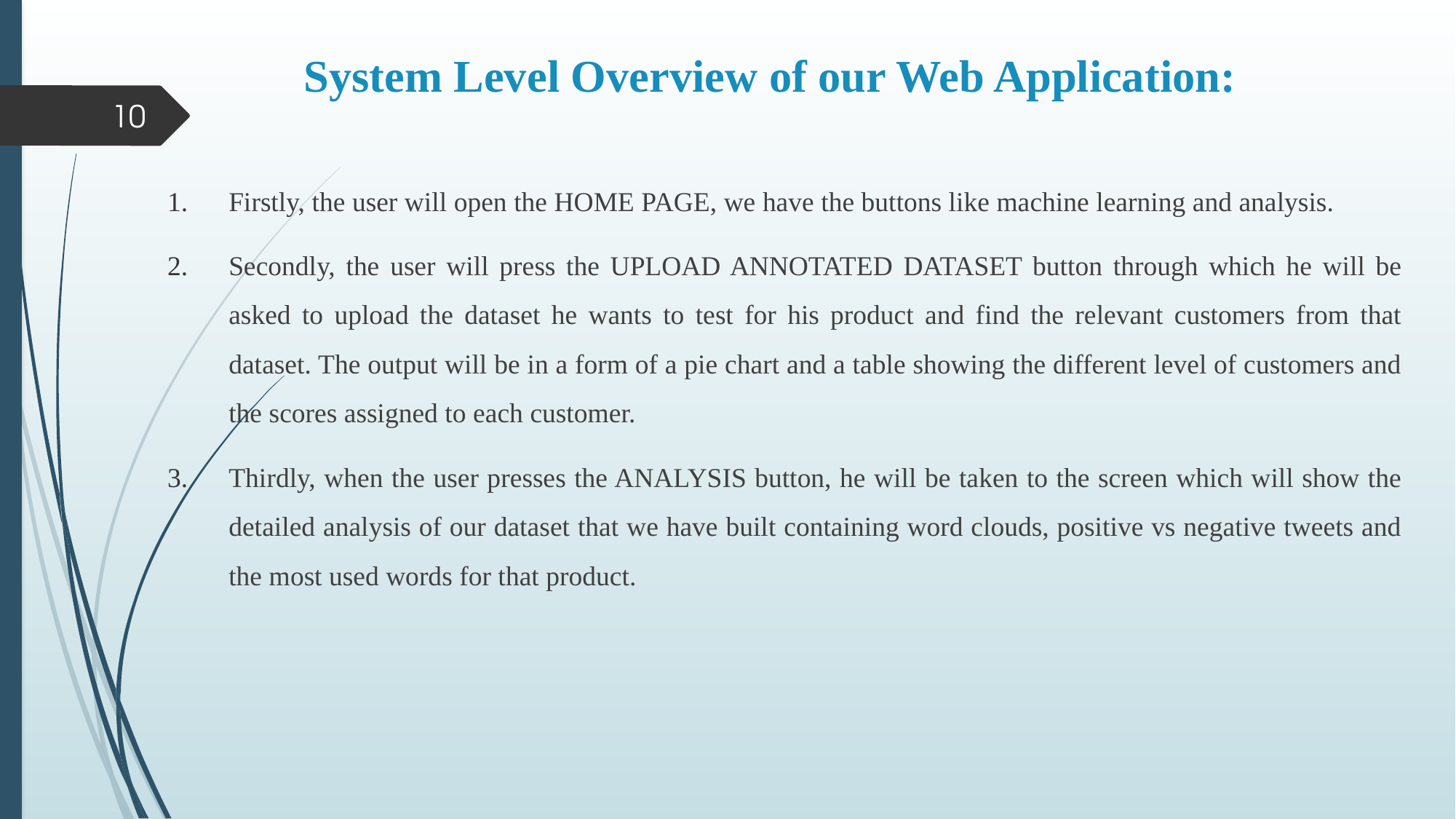

System Level Overview of our Web Application:
10
Firstly, the user will open the HOME PAGE, we have the buttons like machine learning and analysis.
Secondly, the user will press the UPLOAD ANNOTATED DATASET button through which he will be asked to upload the dataset he wants to test for his product and find the relevant customers from that dataset. The output will be in a form of a pie chart and a table showing the different level of customers and the scores assigned to each customer.
Thirdly, when the user presses the ANALYSIS button, he will be taken to the screen which will show the detailed analysis of our dataset that we have built containing word clouds, positive vs negative tweets and the most used words for that product.